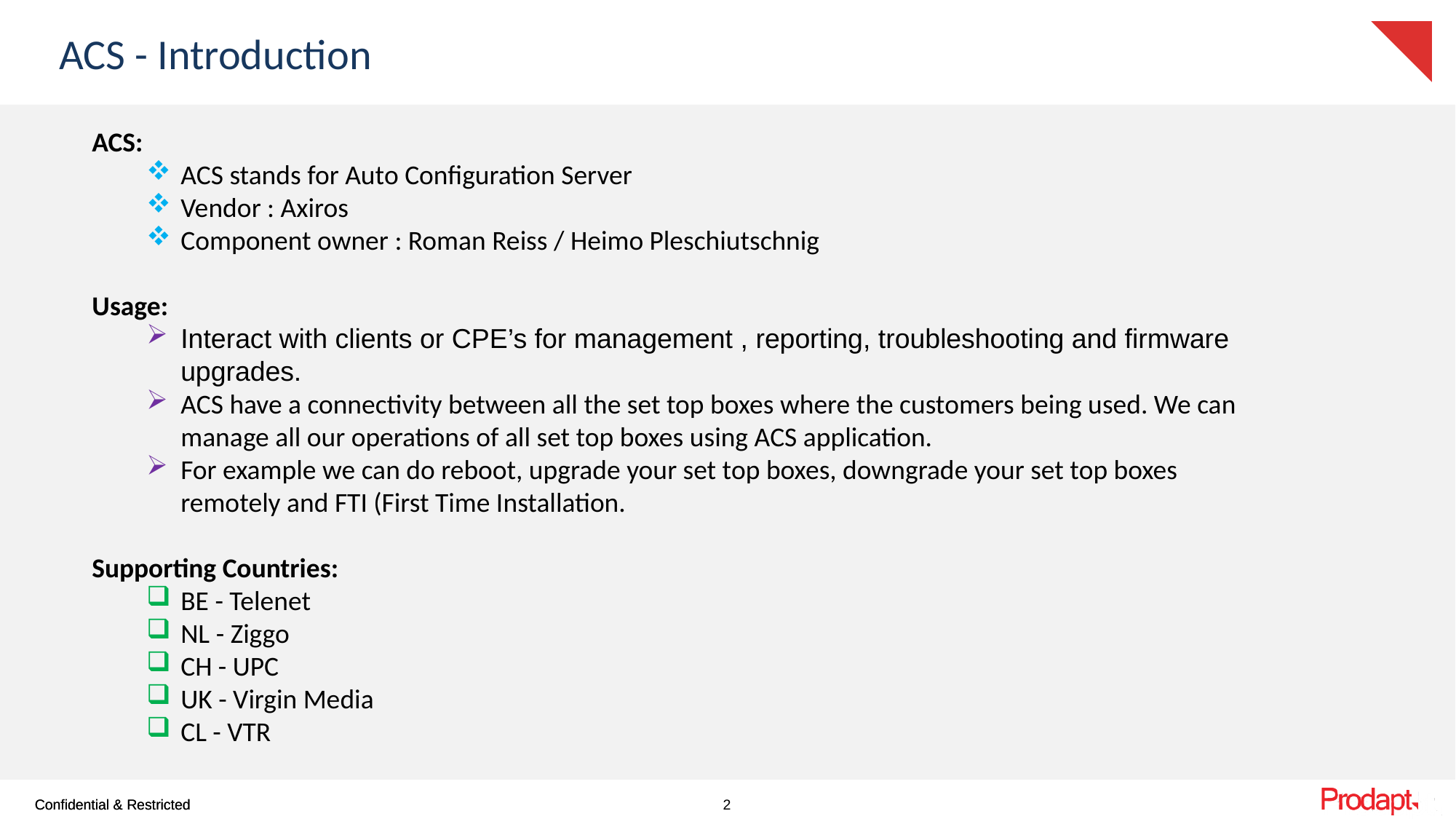

# ACS - Introduction
ACS:
ACS stands for Auto Configuration Server
Vendor : Axiros
Component owner : Roman Reiss / Heimo Pleschiutschnig

Usage:
Interact with clients or CPE’s for management , reporting, troubleshooting and firmware upgrades.
ACS have a connectivity between all the set top boxes where the customers being used. We can manage all our operations of all set top boxes using ACS application.
For example we can do reboot, upgrade your set top boxes, downgrade your set top boxes remotely and FTI (First Time Installation.

Supporting Countries:
BE - Telenet
NL - Ziggo
CH - UPC
UK - Virgin Media
CL - VTR
2